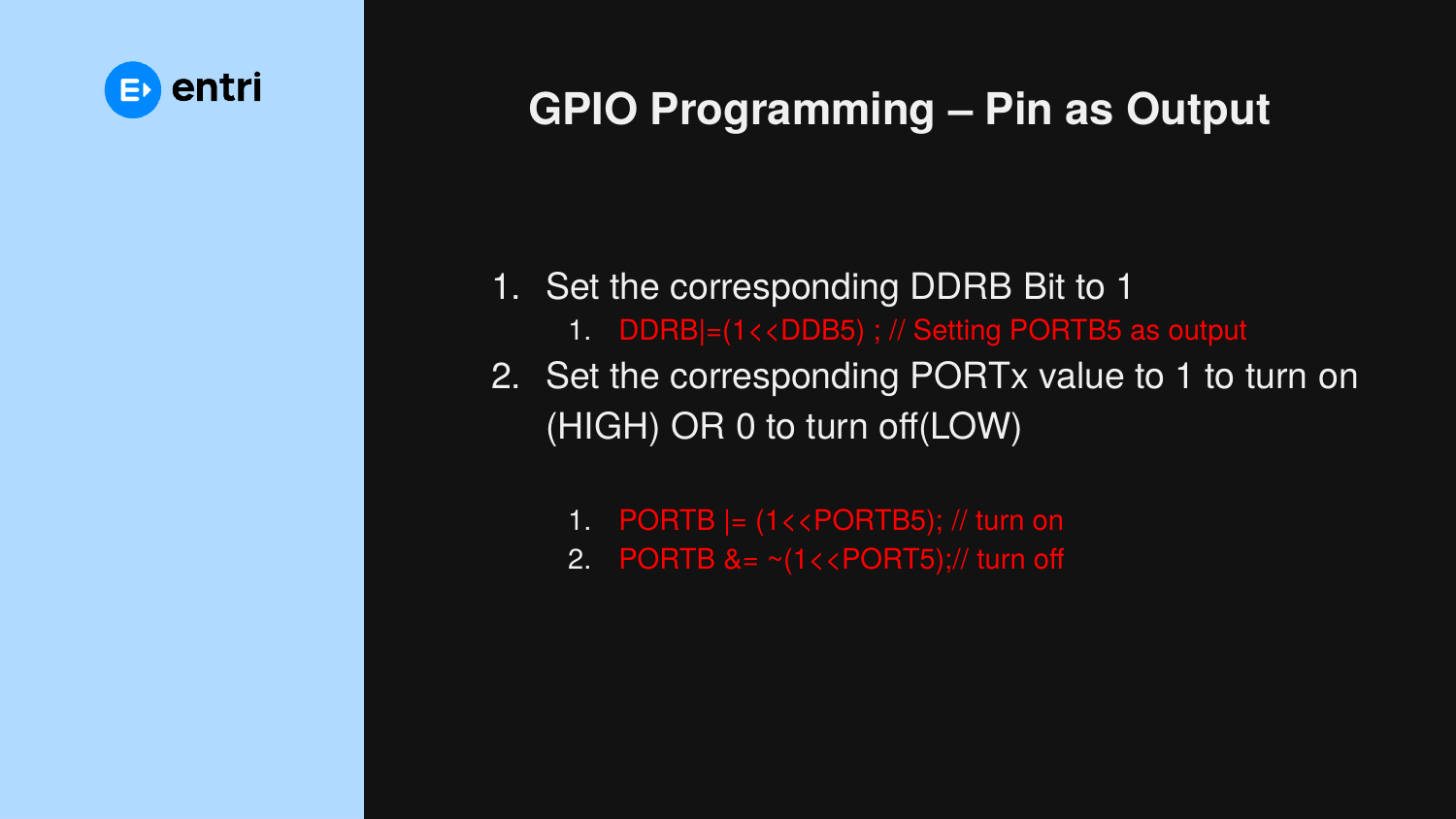

# GPIO Programming – Pin as Output
Set the corresponding DDRB Bit to 1
DDRB|=(1<<DDB5) ; // Setting PORTB5 as output
Set the corresponding PORTx value to 1 to turn on (HIGH) OR 0 to turn off(LOW)

PORTB |= (1<<PORTB5); // turn on
PORTB &= ~(1<<PORT5);// turn off